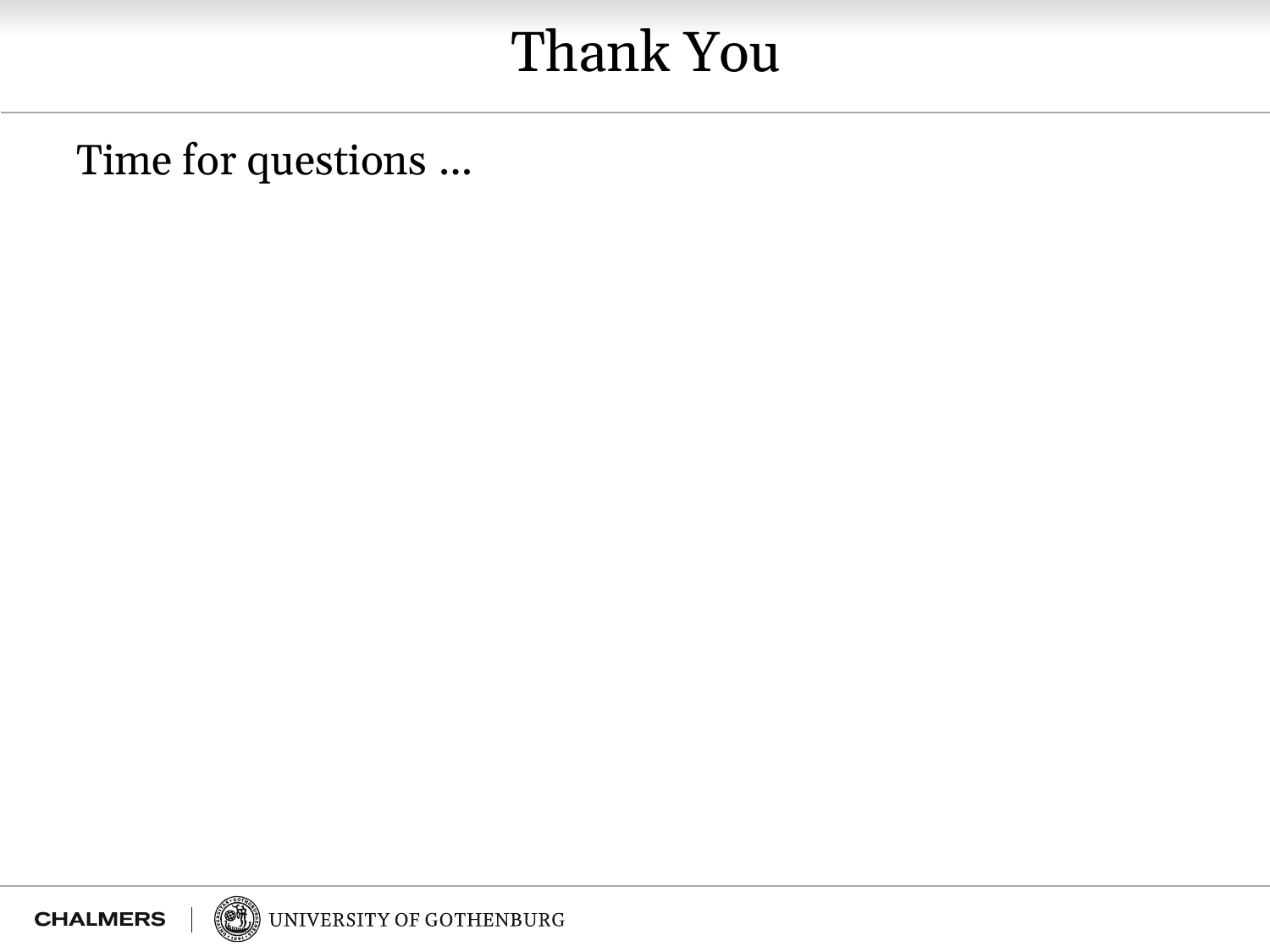

# Thank You
Time for questions …